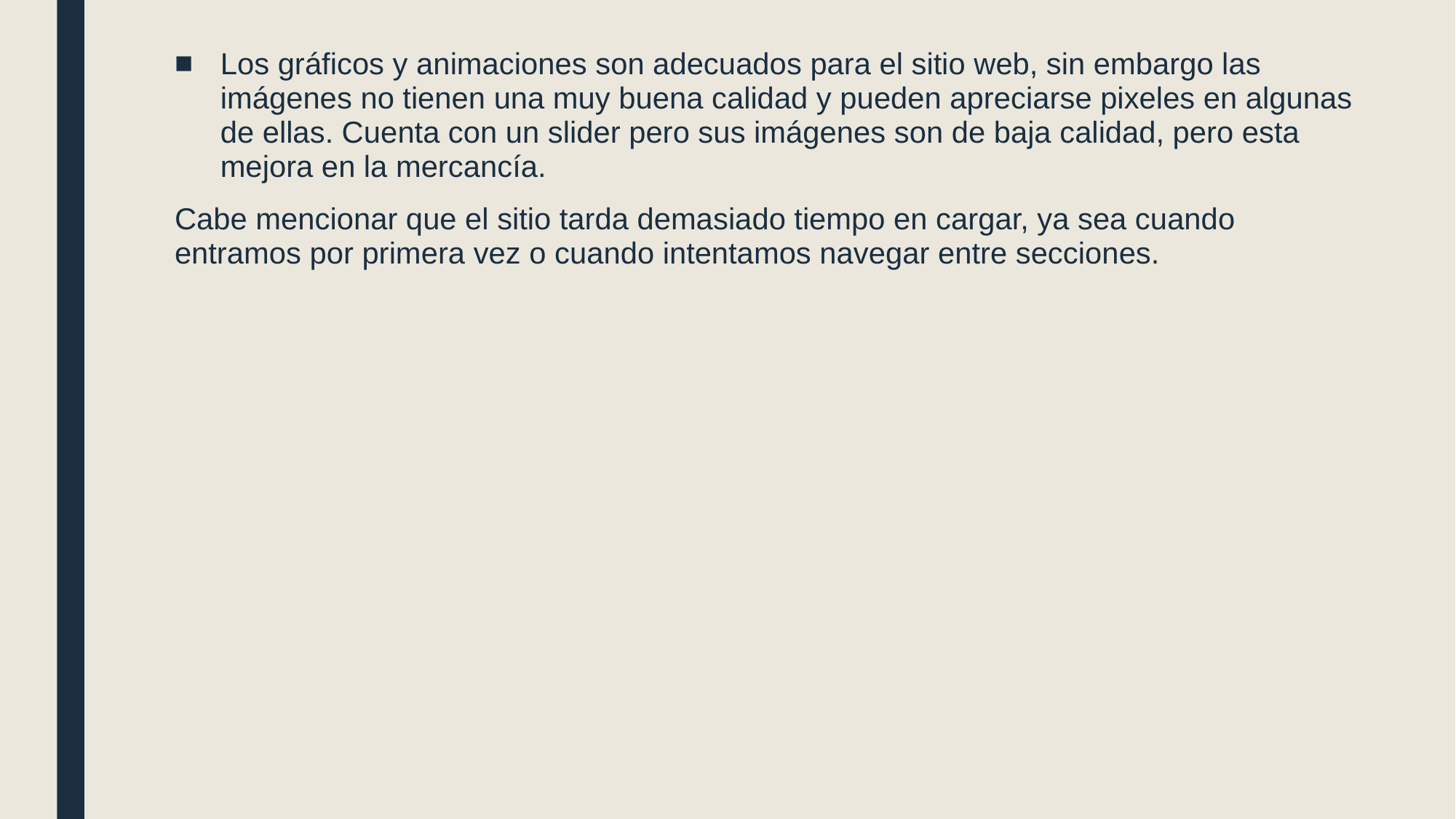

Los gráficos y animaciones son adecuados para el sitio web, sin embargo las imágenes no tienen una muy buena calidad y pueden apreciarse pixeles en algunas de ellas. Cuenta con un slider pero sus imágenes son de baja calidad, pero esta mejora en la mercancía.
Cabe mencionar que el sitio tarda demasiado tiempo en cargar, ya sea cuando entramos por primera vez o cuando intentamos navegar entre secciones.